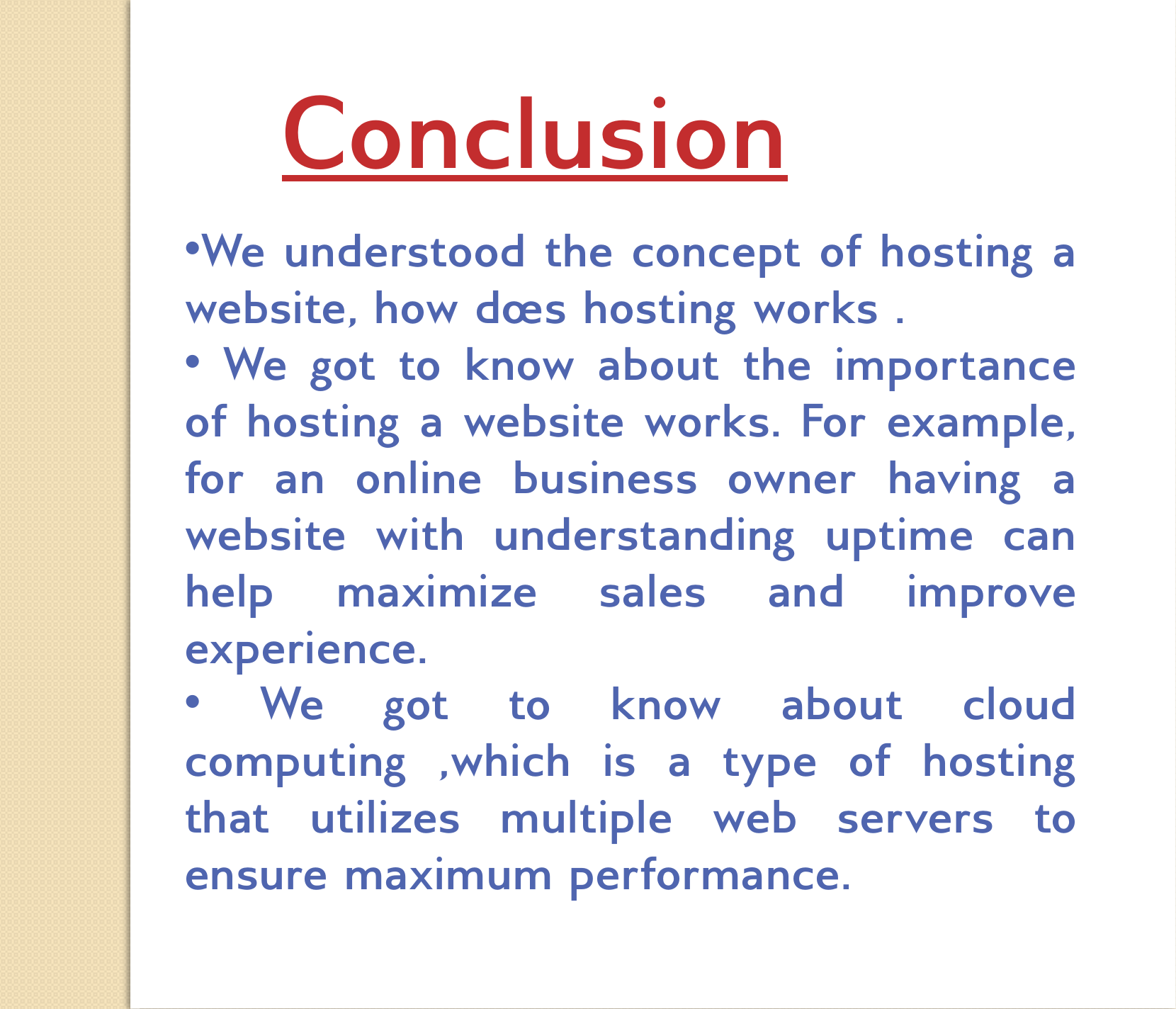

Conclusion
We understood the concept of hosting a website, how does hosting works .
 We got to know about the importance of hosting a website works. For example, for an online business owner having a website with understanding uptime can help maximize sales and improve experience.
 We got to know about cloud computing ,which is a type of hosting that utilizes multiple web servers to ensure maximum performance.